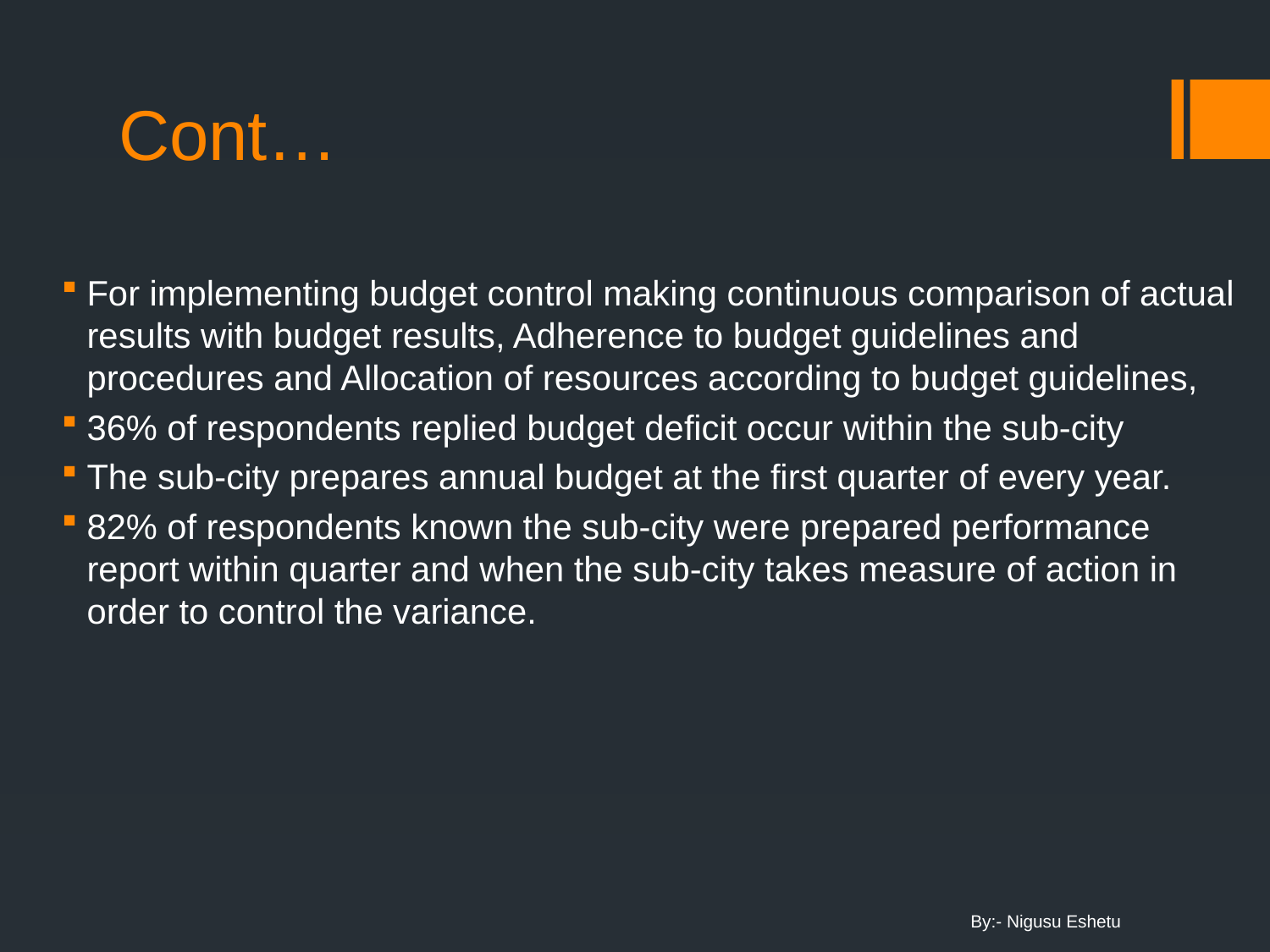

# Cont…
For implementing budget control making continuous comparison of actual results with budget results, Adherence to budget guidelines and procedures and Allocation of resources according to budget guidelines,
36% of respondents replied budget deficit occur within the sub-city
The sub-city prepares annual budget at the first quarter of every year.
82% of respondents known the sub-city were prepared performance report within quarter and when the sub-city takes measure of action in order to control the variance.
By:- Nigusu Eshetu